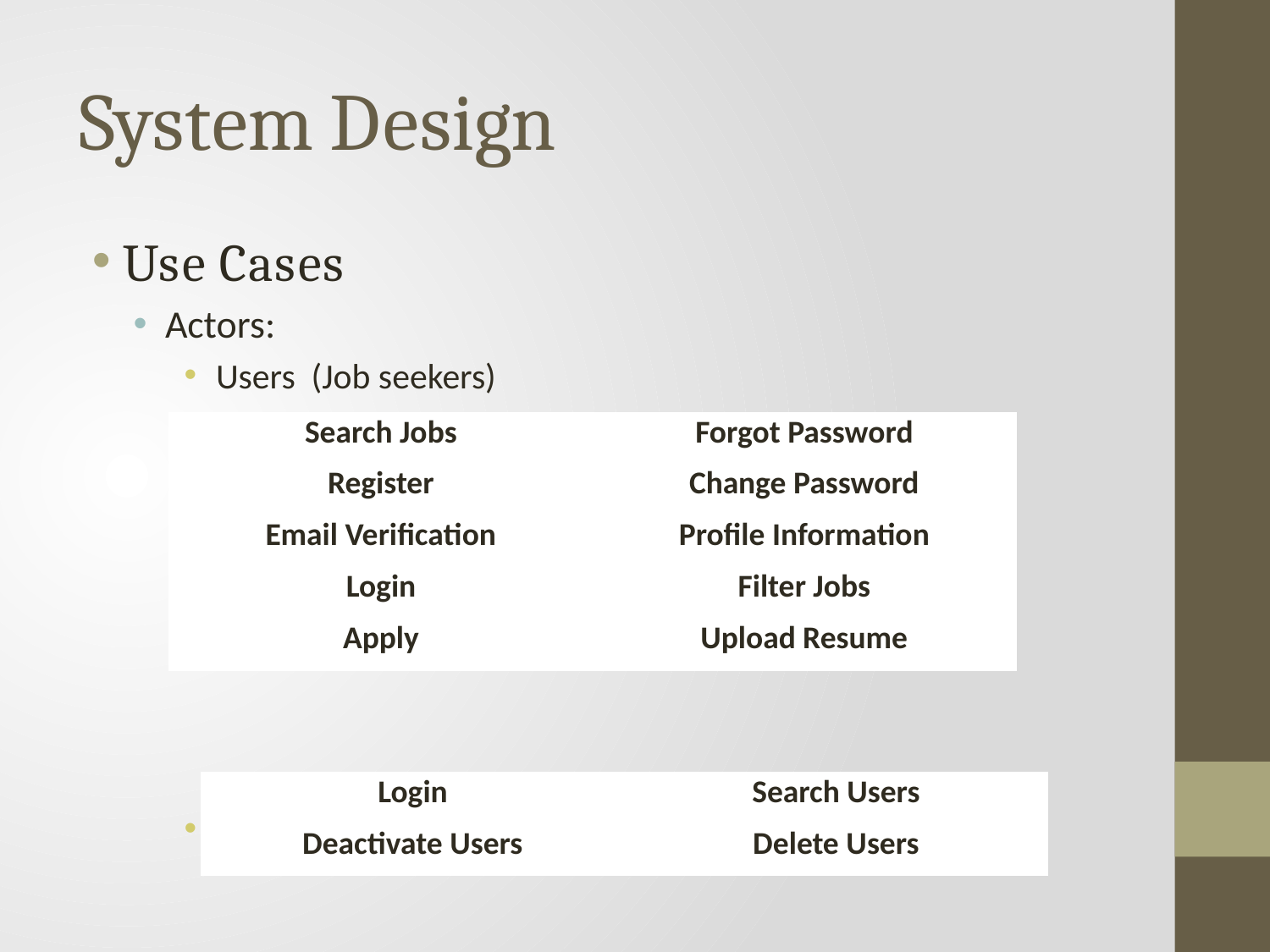

# System Design
Use Cases
Actors:
Users  (Job seekers)

Admin

| Search Jobs | Forgot Password |
| --- | --- |
| Register | Change Password |
| Email Verification | Profile Information |
| Login | Filter Jobs |
| Apply | Upload Resume |
| Login | Search Users |
| --- | --- |
| Deactivate Users | Delete Users |